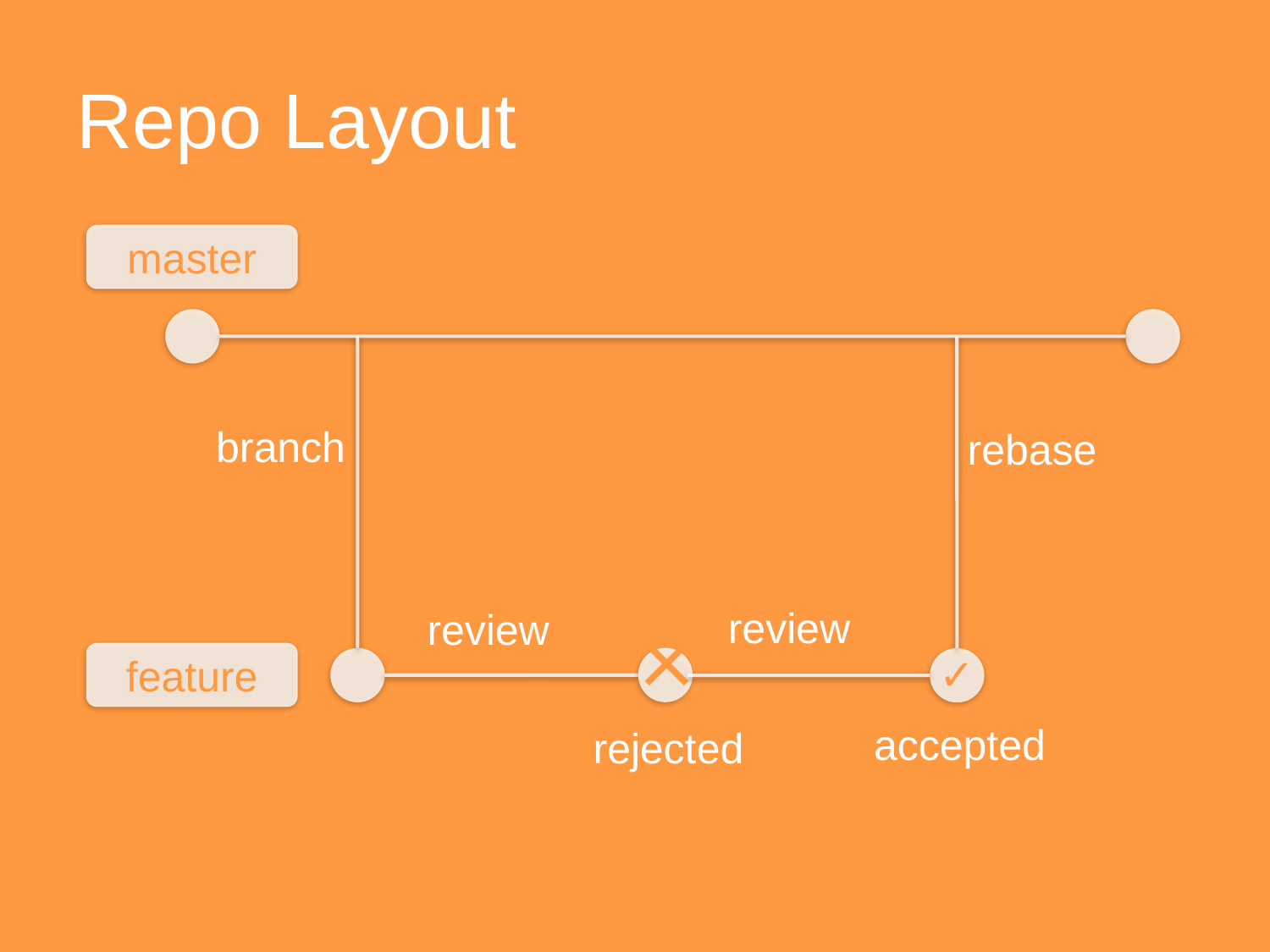

# Repo Layout
master

branch
rebase
review
review
⨯

✓
feature

accepted
rejected